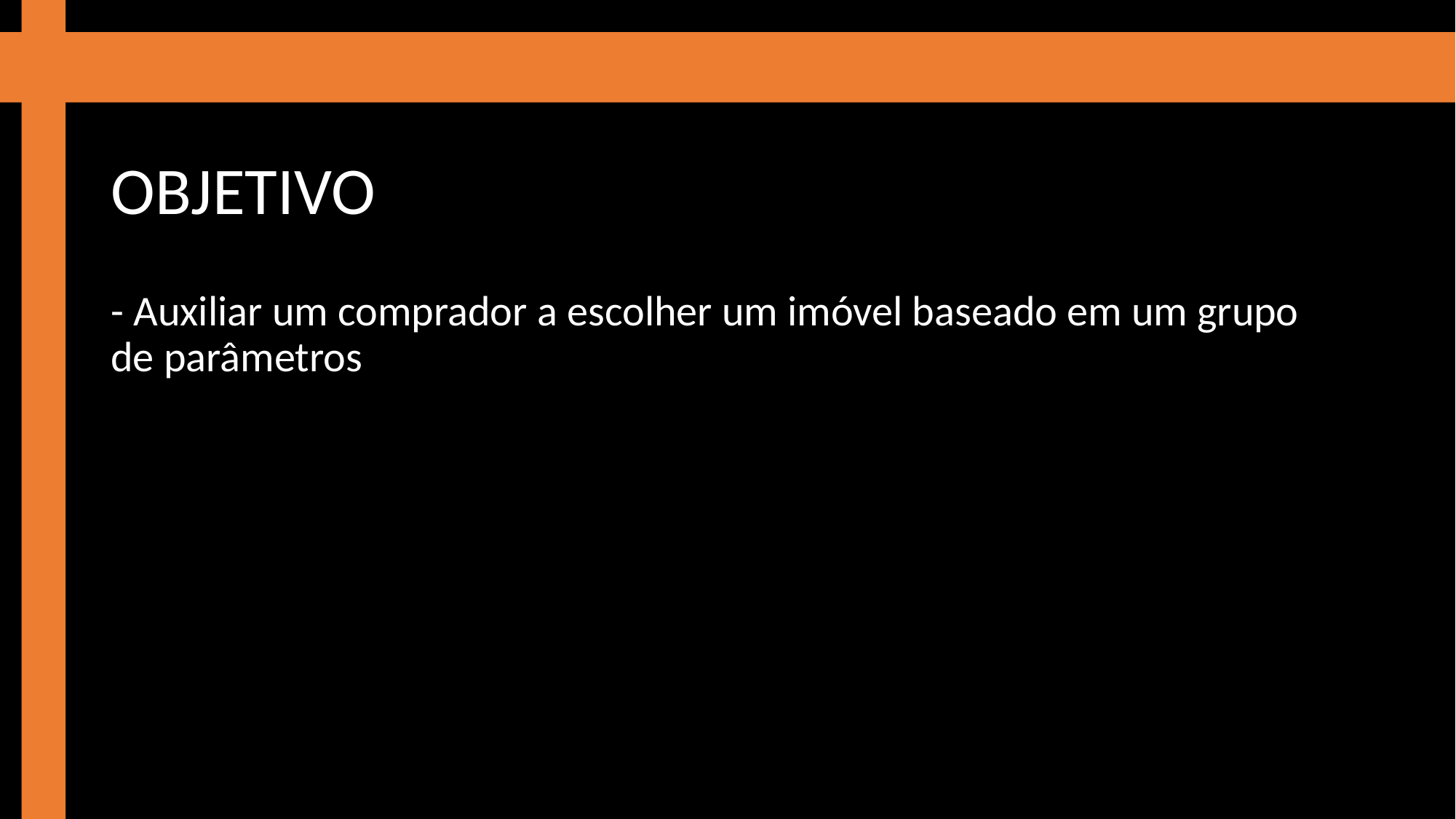

# OBJETIVO
- Auxiliar um comprador a escolher um imóvel baseado em um grupo de parâmetros